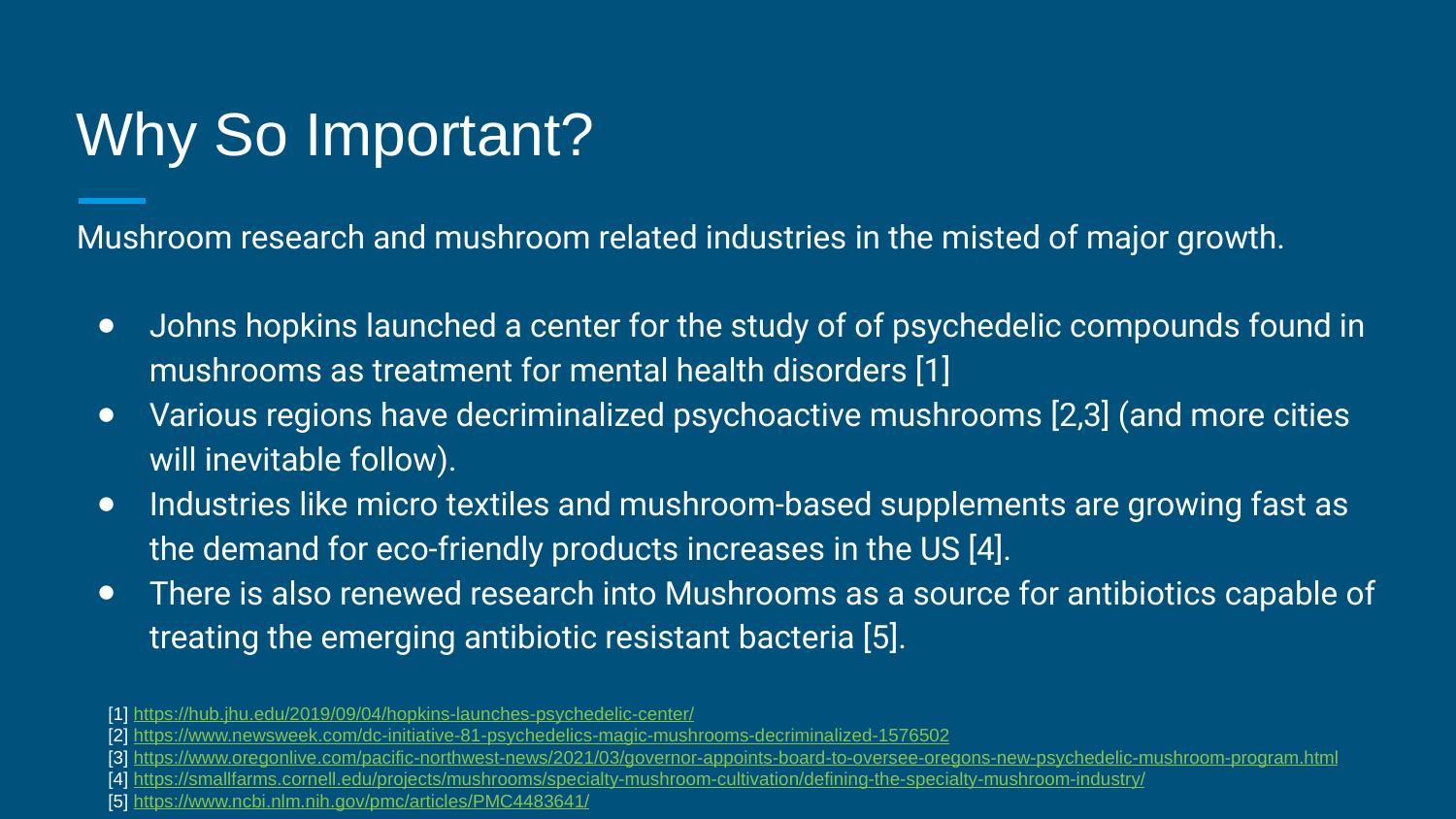

# Why So Important?
Mushroom research and mushroom related industries in the misted of major growth.

Johns hopkins launched a center for the study of of psychedelic compounds found in mushrooms as treatment for mental health disorders [1]
Various regions have decriminalized psychoactive mushrooms [2,3] (and more cities will inevitable follow).
Industries like micro textiles and mushroom-based supplements are growing fast as the demand for eco-friendly products increases in the US [4].
There is also renewed research into Mushrooms as a source for antibiotics capable of treating the emerging antibiotic resistant bacteria [5].
[1] https://hub.jhu.edu/2019/09/04/hopkins-launches-psychedelic-center/
[2] https://www.newsweek.com/dc-initiative-81-psychedelics-magic-mushrooms-decriminalized-1576502
[3] https://www.oregonlive.com/pacific-northwest-news/2021/03/governor-appoints-board-to-oversee-oregons-new-psychedelic-mushroom-program.html
[4] https://smallfarms.cornell.edu/projects/mushrooms/specialty-mushroom-cultivation/defining-the-specialty-mushroom-industry/
[5] https://www.ncbi.nlm.nih.gov/pmc/articles/PMC4483641/